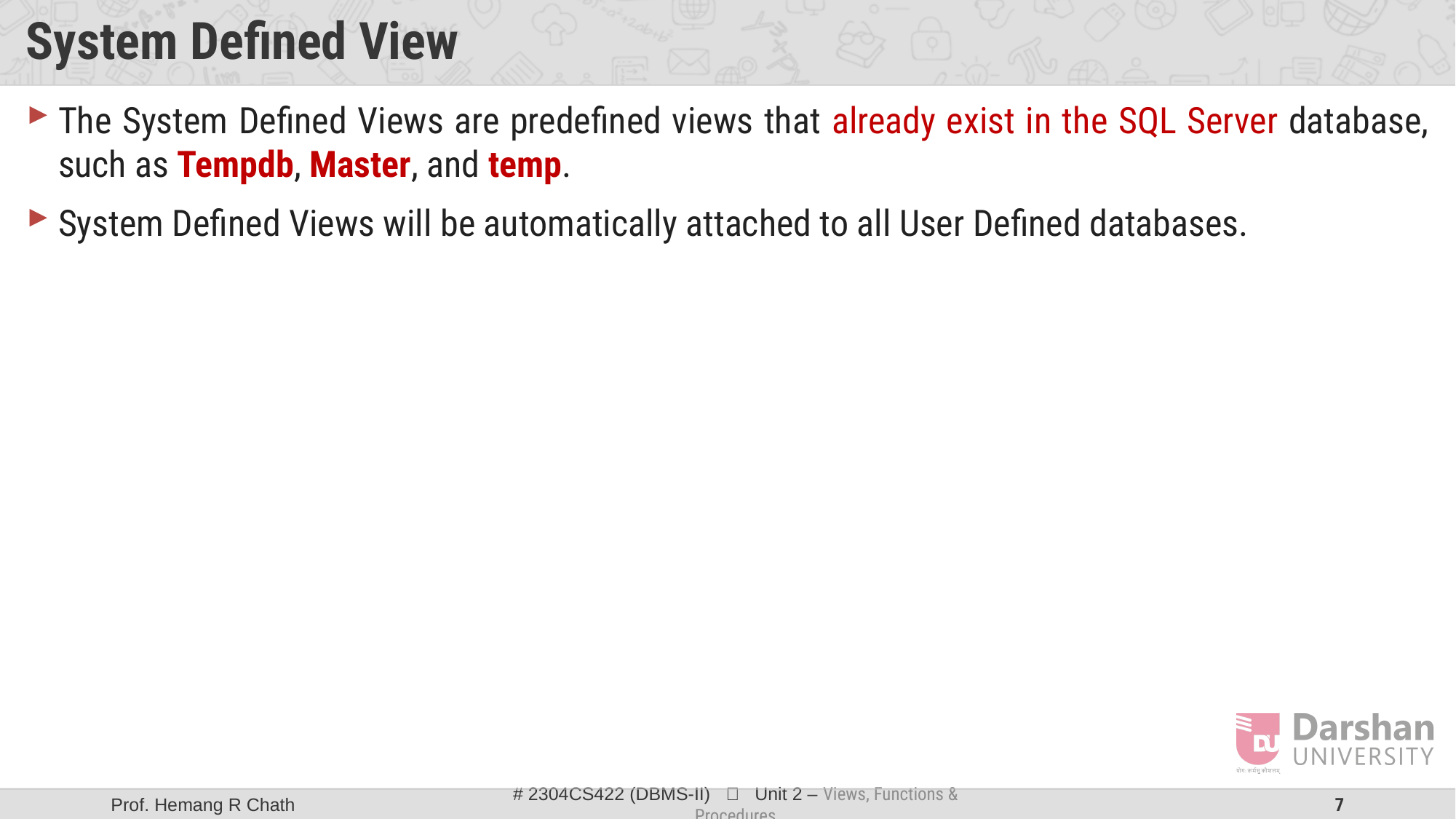

# System Defined View
The System Defined Views are predefined views that already exist in the SQL Server database, such as Tempdb, Master, and temp.
System Defined Views will be automatically attached to all User Defined databases.